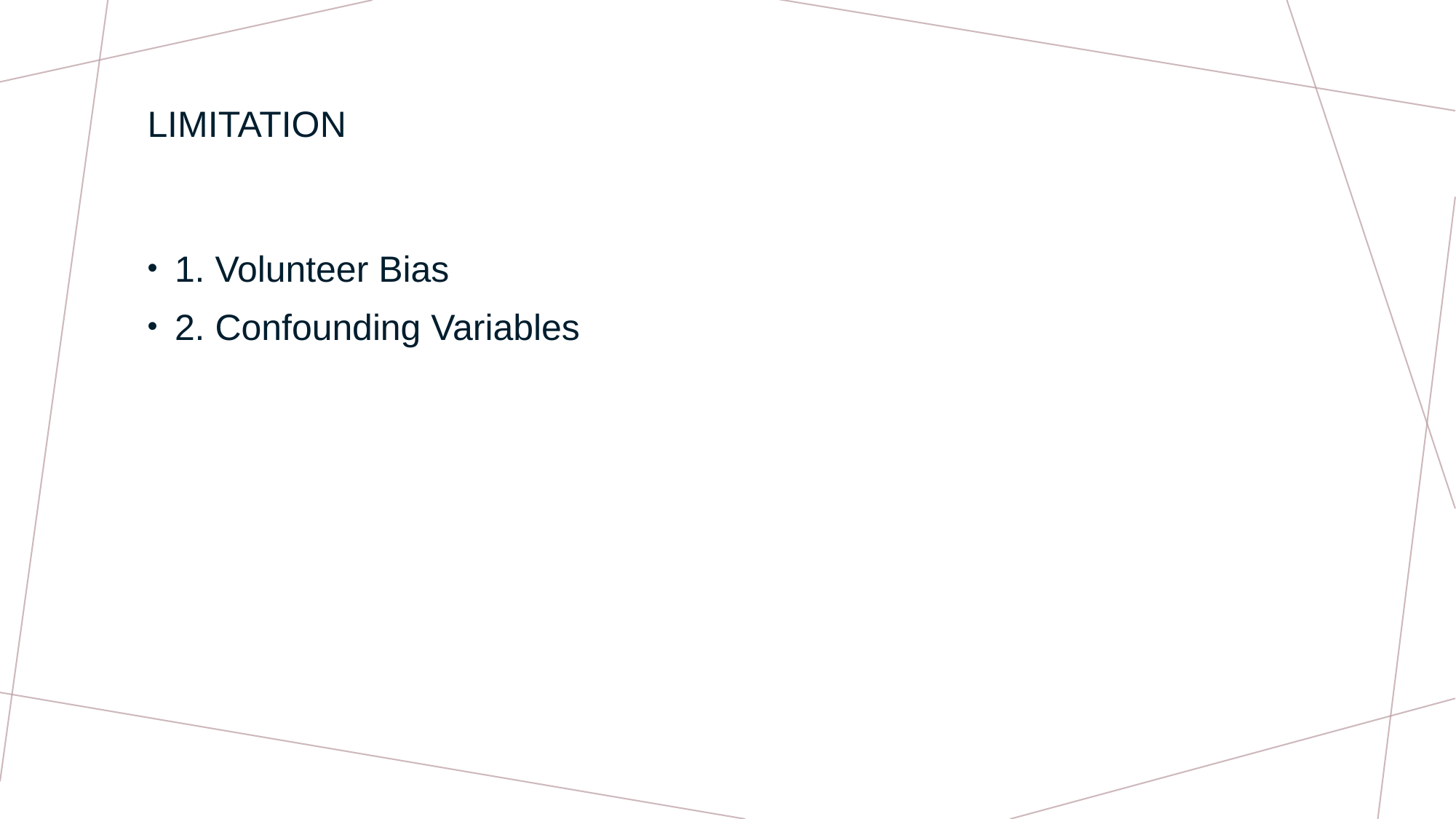

Limitation
1. Volunteer Bias
2. Confounding Variables